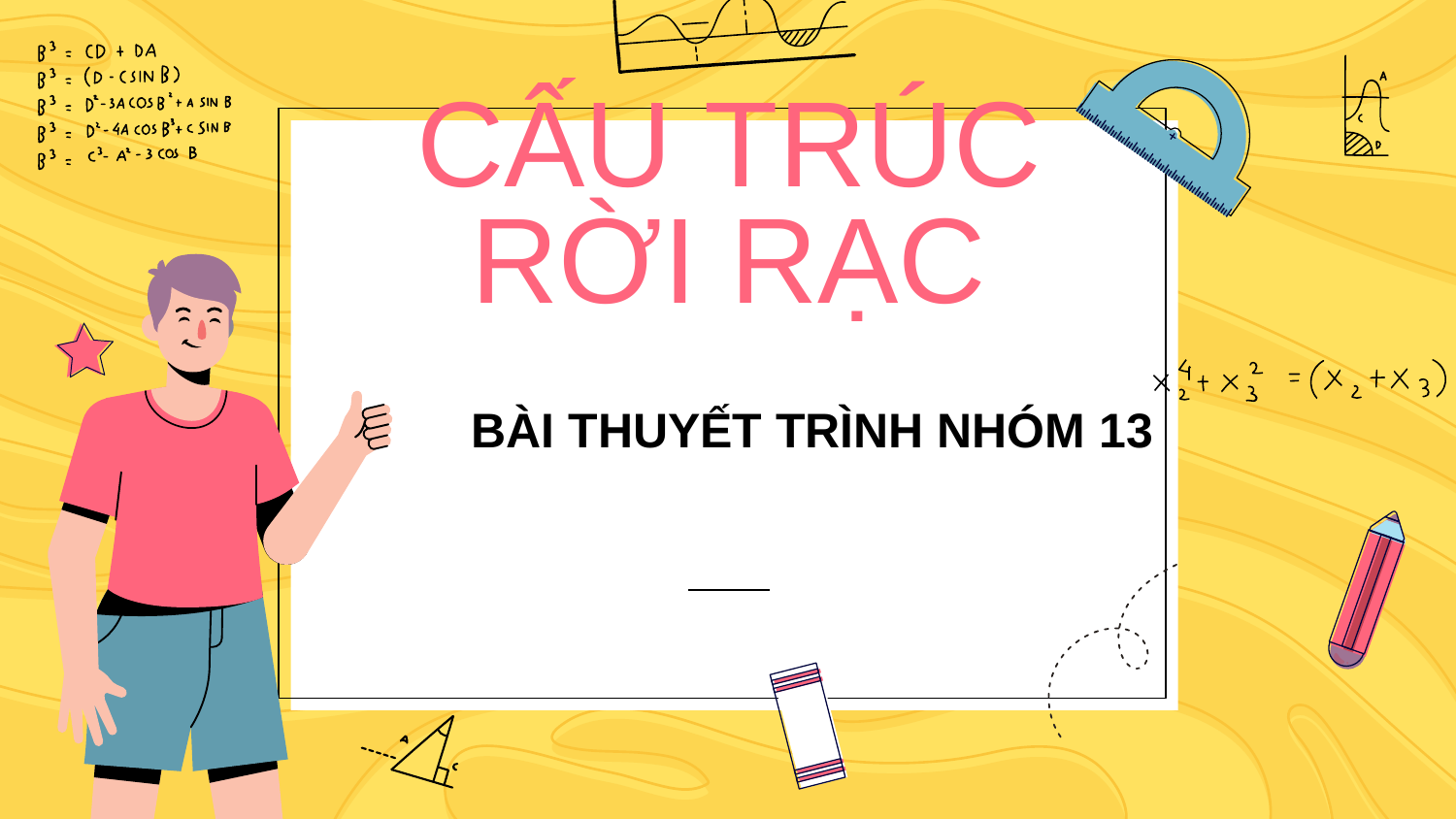

# CẤU TRÚC RỜI RẠC

BÀI THUYẾT TRÌNH NHÓM 13